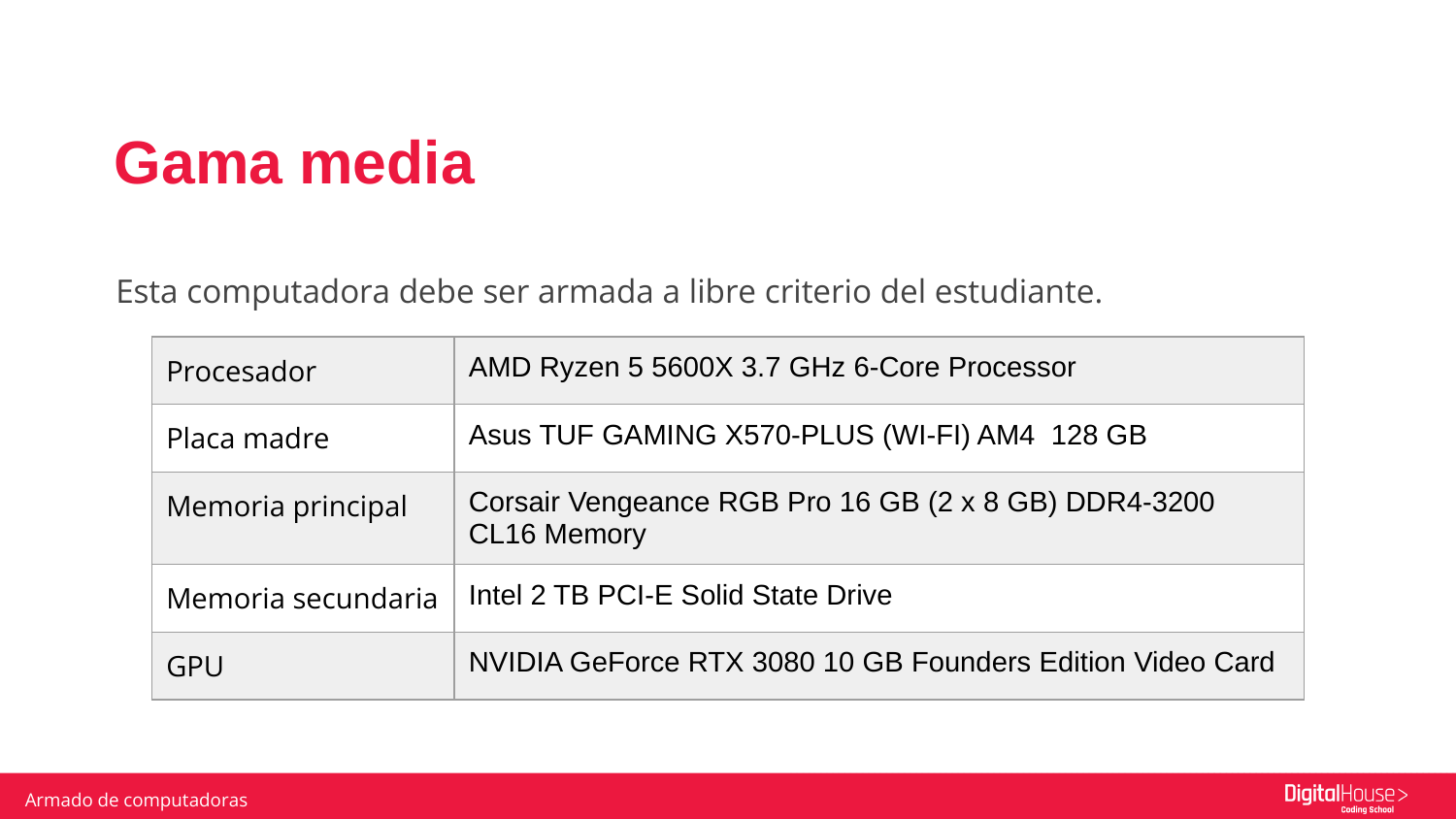

Gama media
Esta computadora debe ser armada a libre criterio del estudiante.

| Procesador | AMD Ryzen 5 5600X 3.7 GHz 6-Core Processor |
| --- | --- |
| Placa madre | Asus TUF GAMING X570-PLUS (WI-FI) AM4 128 GB |
| Memoria principal | Corsair Vengeance RGB Pro 16 GB (2 x 8 GB) DDR4-3200 CL16 Memory |
| Memoria secundaria | Intel 2 TB PCI-E Solid State Drive |
| GPU | NVIDIA GeForce RTX 3080 10 GB Founders Edition Video Card |